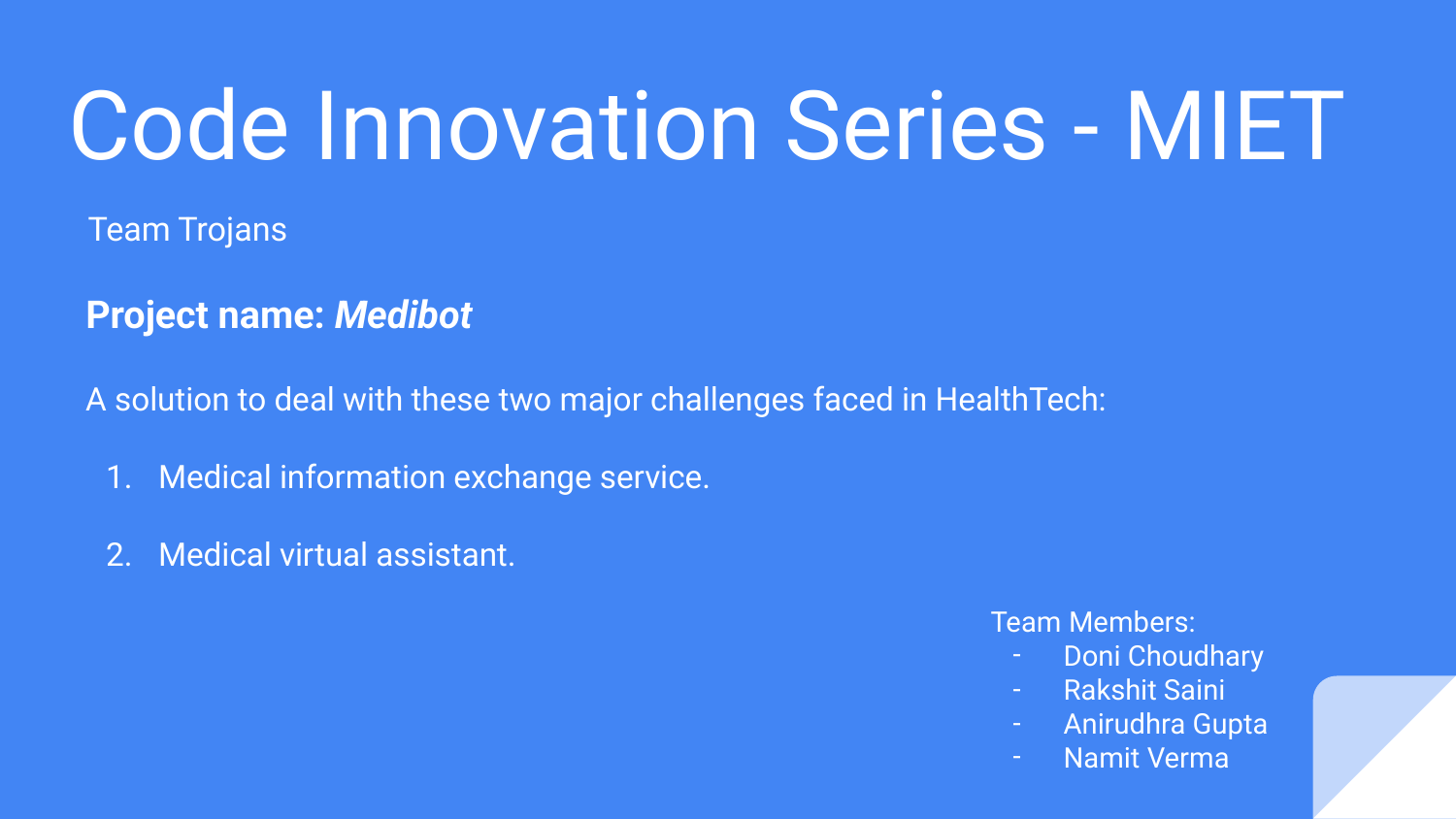

# Code Innovation Series - MIET
Team Trojans
Project name: Medibot
A solution to deal with these two major challenges faced in HealthTech:

Medical information exchange service.

Medical virtual assistant.
Team Members:
Doni Choudhary
Rakshit Saini
Anirudhra Gupta
Namit Verma